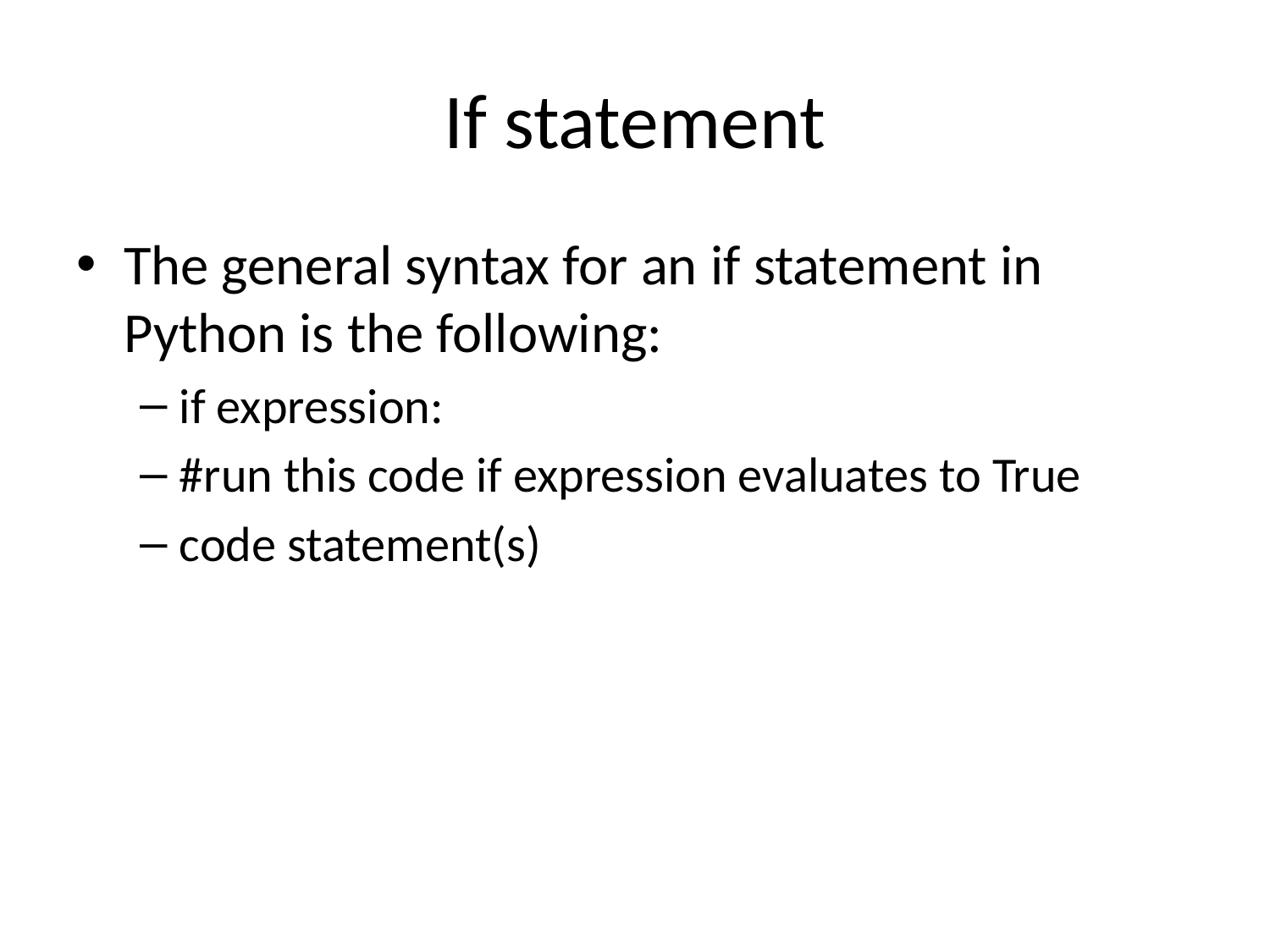

# If statement
The general syntax for an if statement in Python is the following:
if expression:
#run this code if expression evaluates to True
code statement(s)